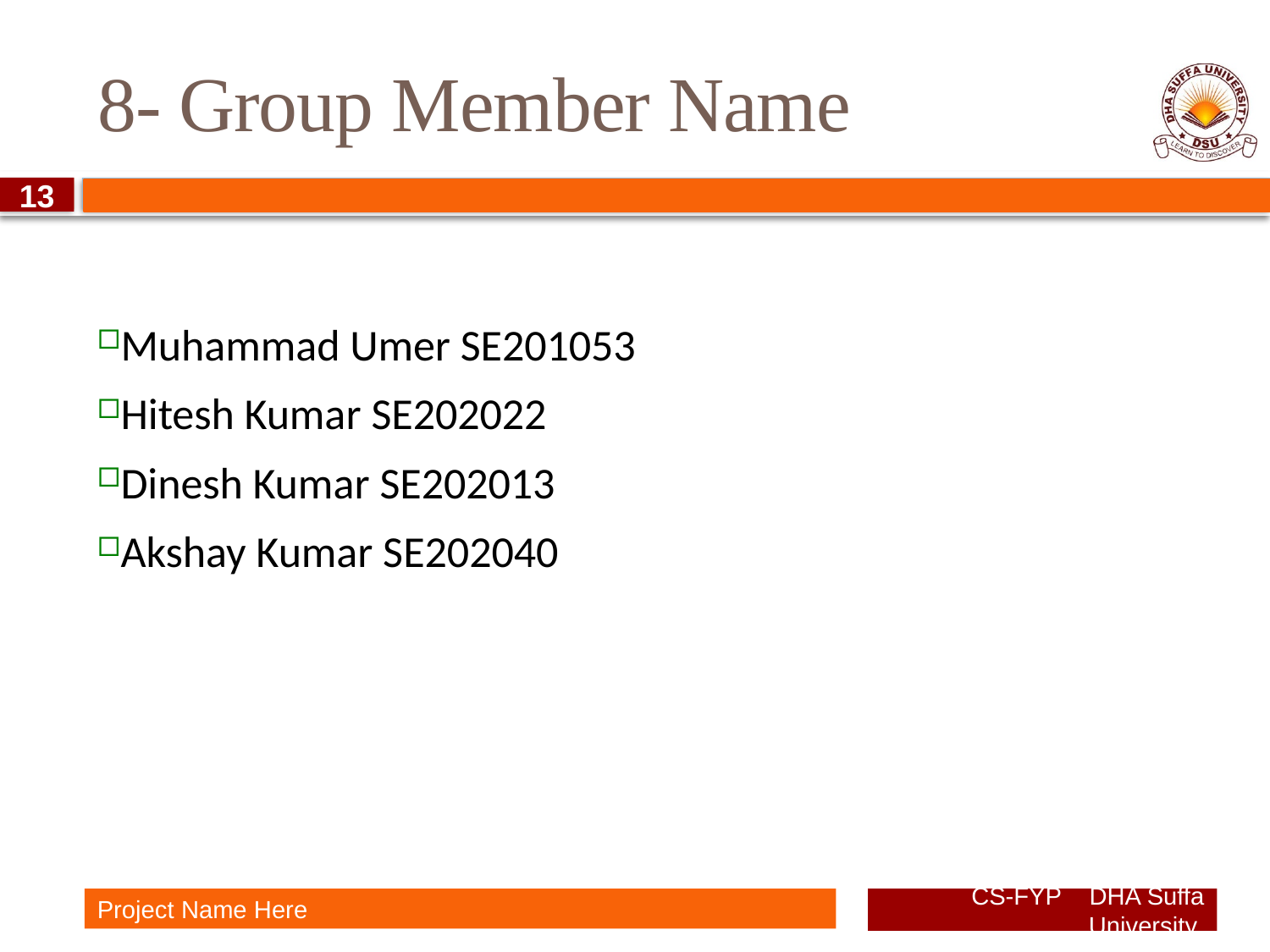

# 8- Group Member Name
13
Muhammad Umer SE201053
Hitesh Kumar SE202022
Dinesh Kumar SE202013
Akshay Kumar SE202040

Project Name Here
CS-FYP    DHA Suffa University